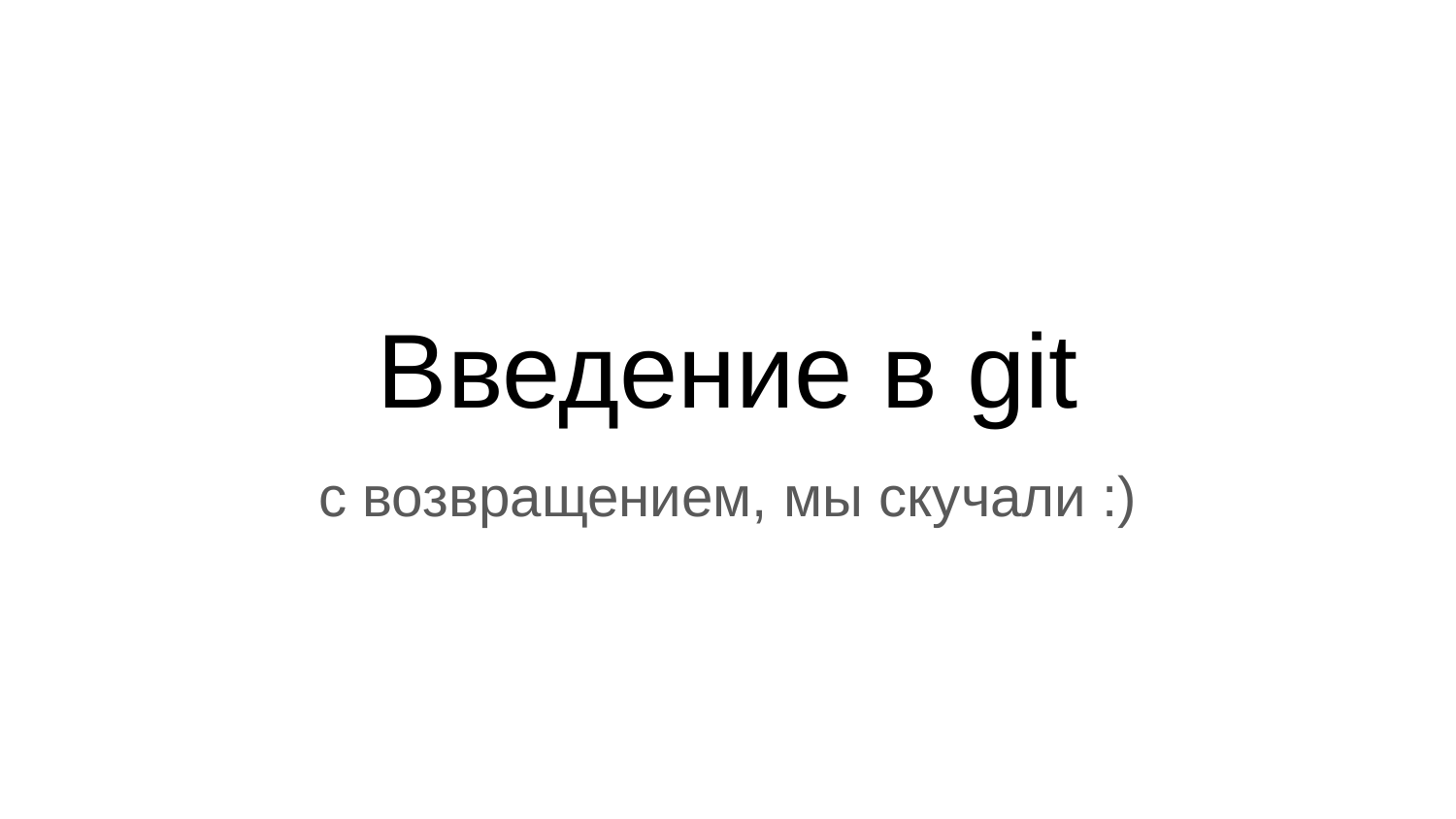

# Введение в git
с возвращением, мы скучали :)